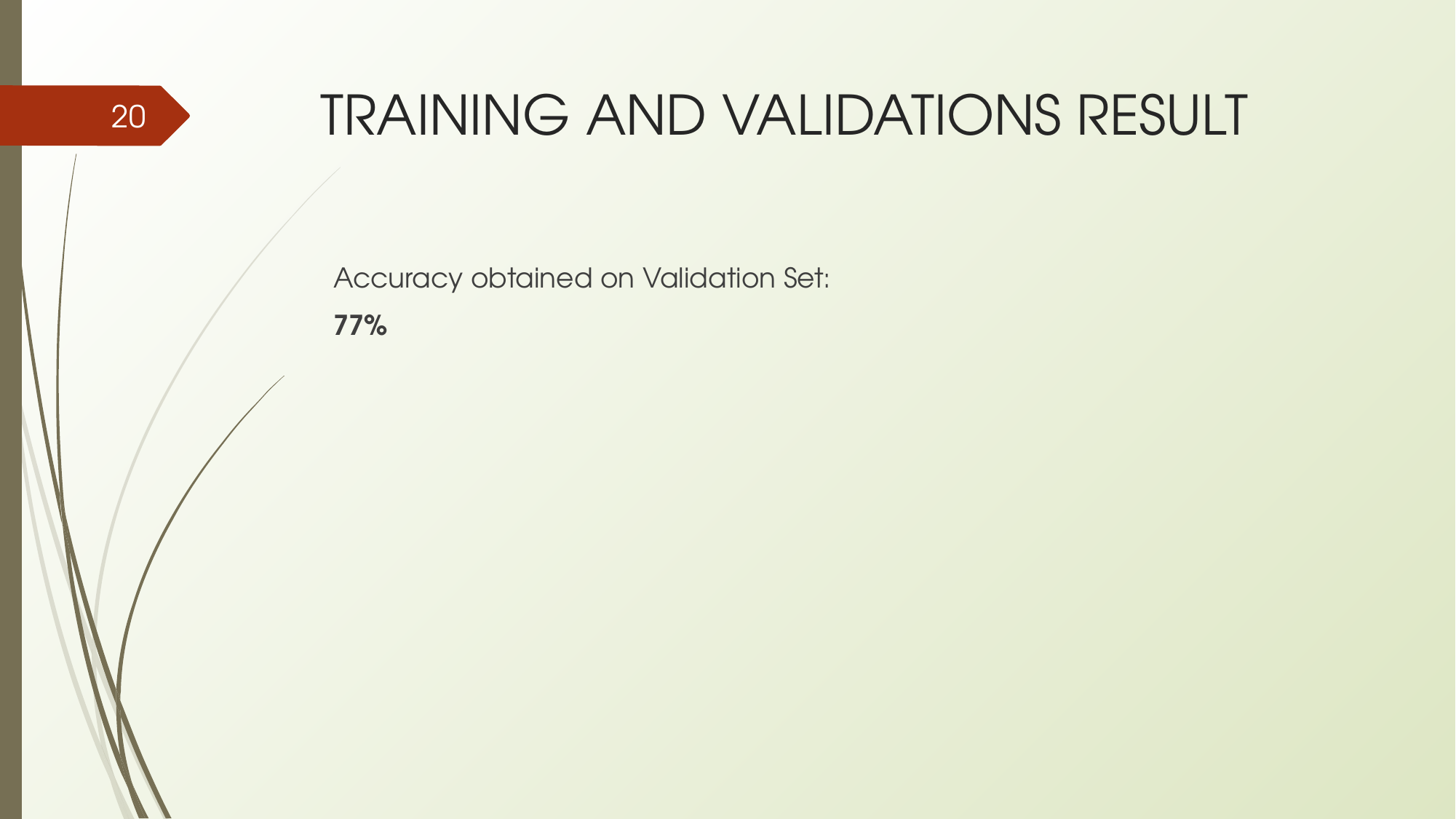

# TRAINING AND VALIDATIONS RESULT
20
Accuracy obtained on Validation Set:
77%